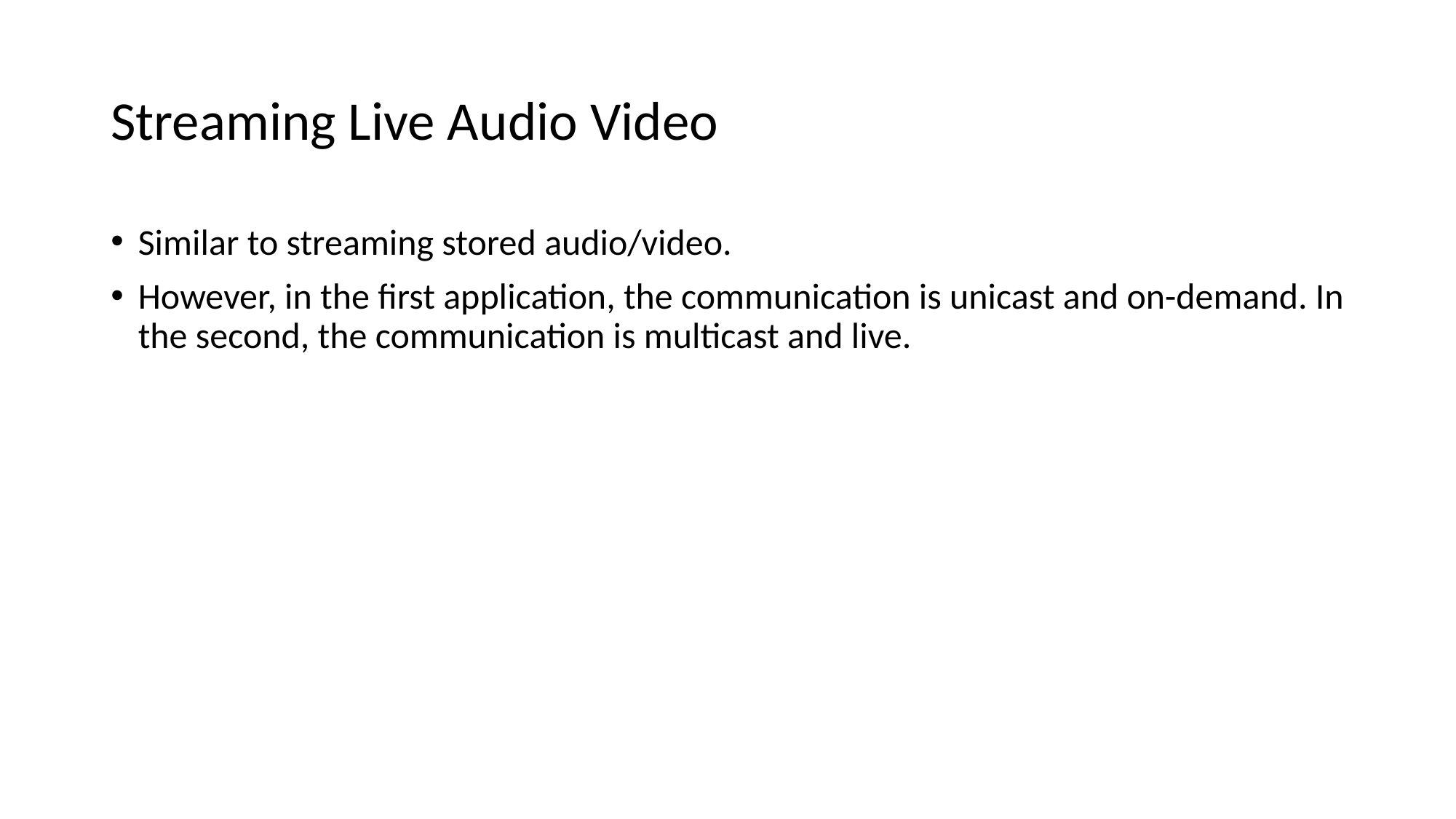

Streaming Live Audio Video
Similar to streaming stored audio/video.
However, in the first application, the communication is unicast and on-demand. In the second, the communication is multicast and live.